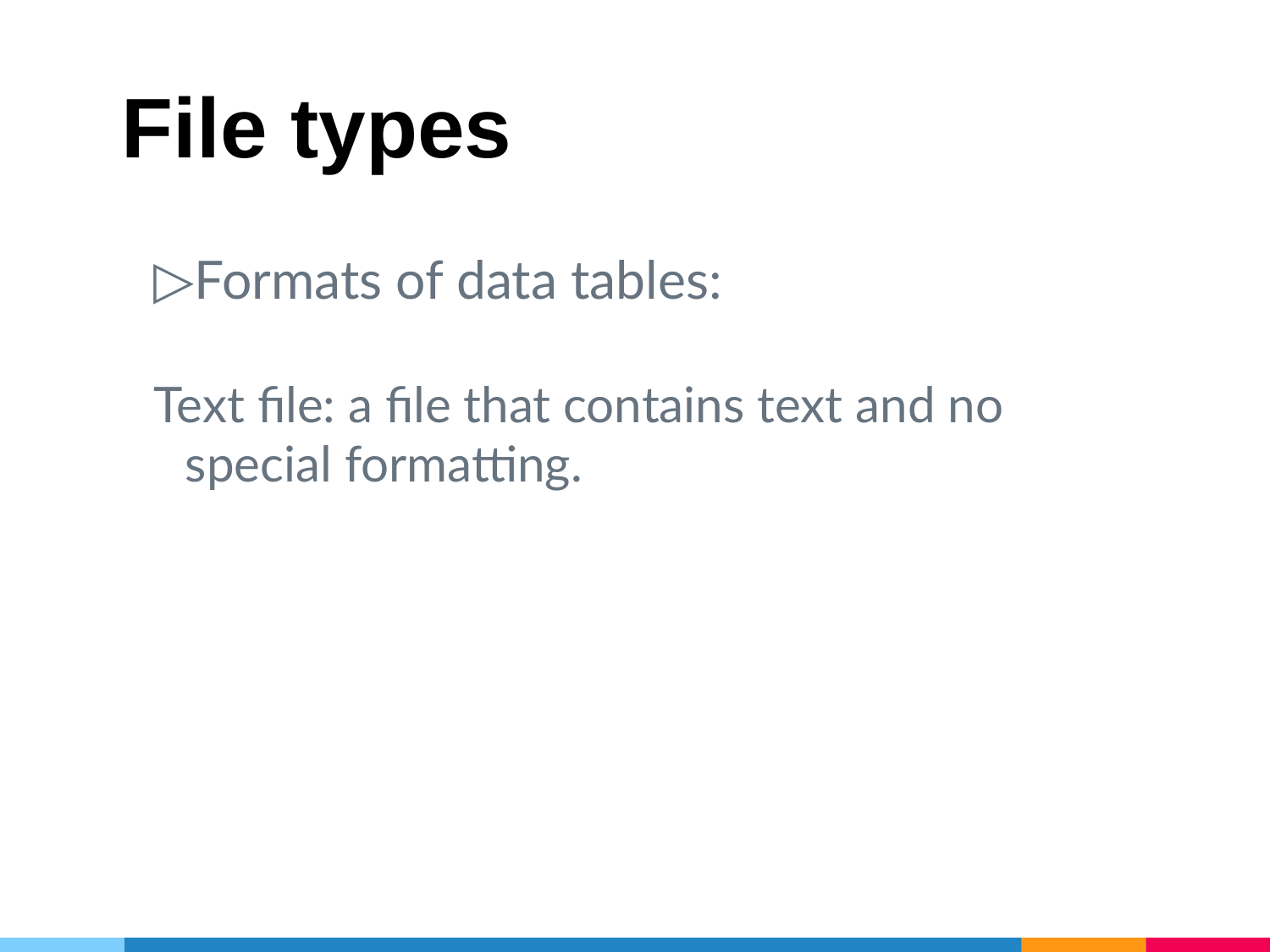

# File types
Formats of data tables:

Text file: a file that contains text and no special formatting.